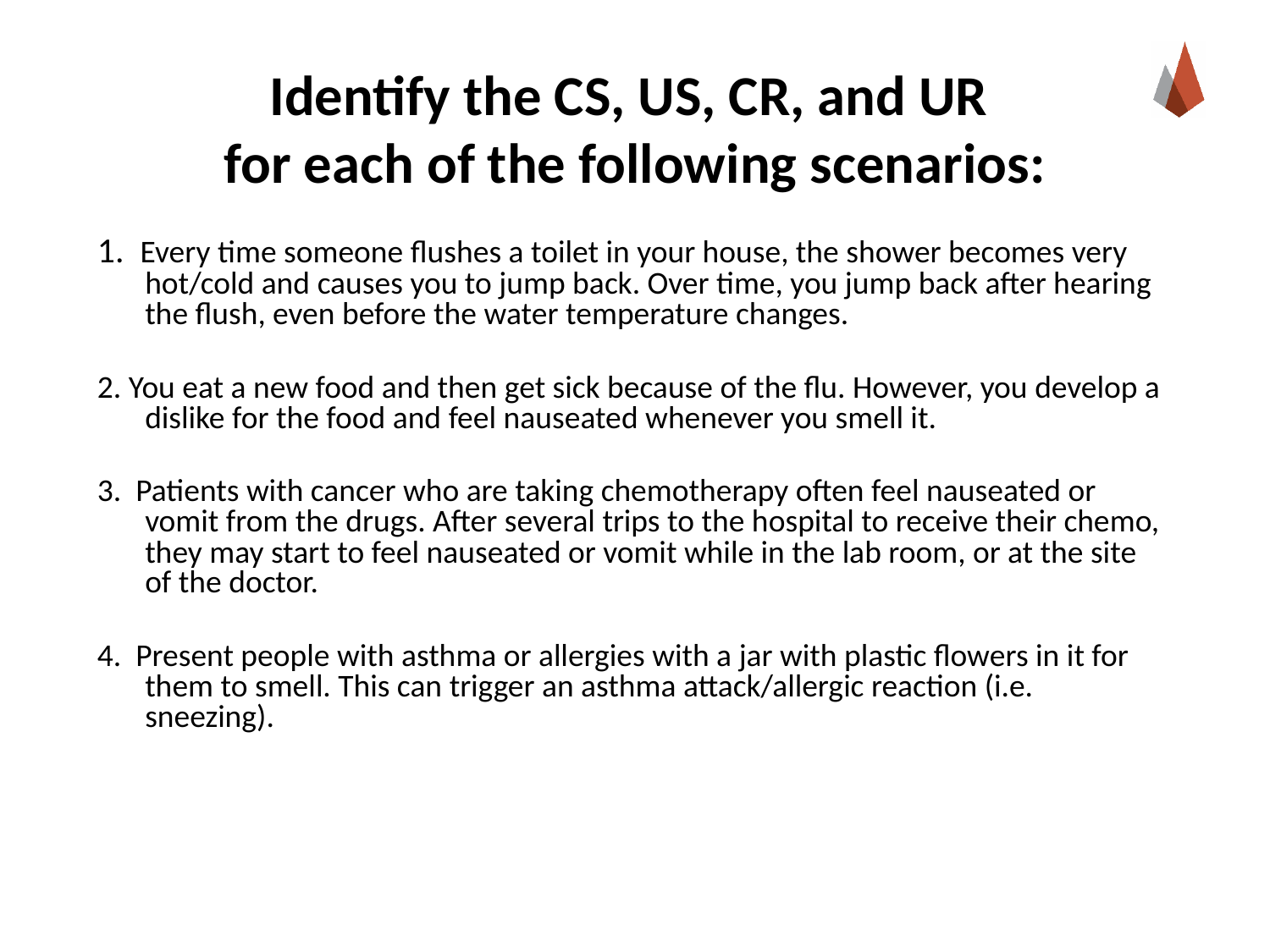

# Identify the CS, US, CR, and UR for each of the following scenarios:

1.  Every time someone flushes a toilet in your house, the shower becomes very hot/cold and causes you to jump back. Over time, you jump back after hearing the flush, even before the water temperature changes.

2. You eat a new food and then get sick because of the flu. However, you develop a dislike for the food and feel nauseated whenever you smell it.

3.  Patients with cancer who are taking chemotherapy often feel nauseated or vomit from the drugs. After several trips to the hospital to receive their chemo, they may start to feel nauseated or vomit while in the lab room, or at the site of the doctor.

4.  Present people with asthma or allergies with a jar with plastic flowers in it for them to smell. This can trigger an asthma attack/allergic reaction (i.e. sneezing).